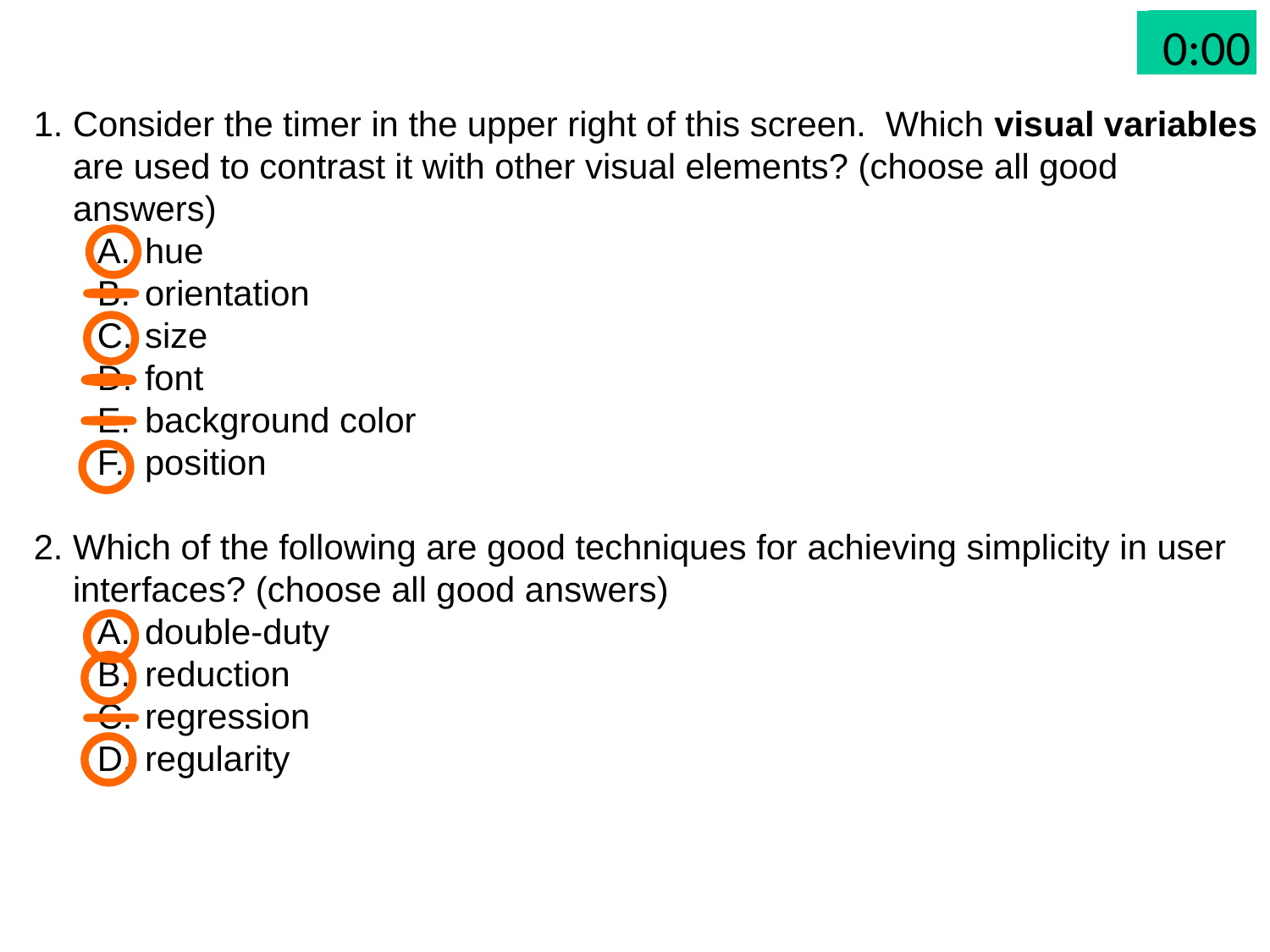

Consider the timer in the upper right of this screen.  Which visual variables are used to contrast it with other visual elements? (choose all good answers)
hue
orientation
size
font
background color
position

Which of the following are good techniques for achieving simplicity in user interfaces? (choose all good answers)
double-duty
reduction
regression
regularity

  0:09
  0:08
  0:07
  0:05
  0:04
  0:03
  0:02
  0:01
  0:00
3:00
2:30
2:00
1:45
1:30
1:15
1:00
0:45
0:30
0:20
0:19
0:18
0:17
0:16
0:15
0:14
0:13
0:12
0:11
0:10
0:06